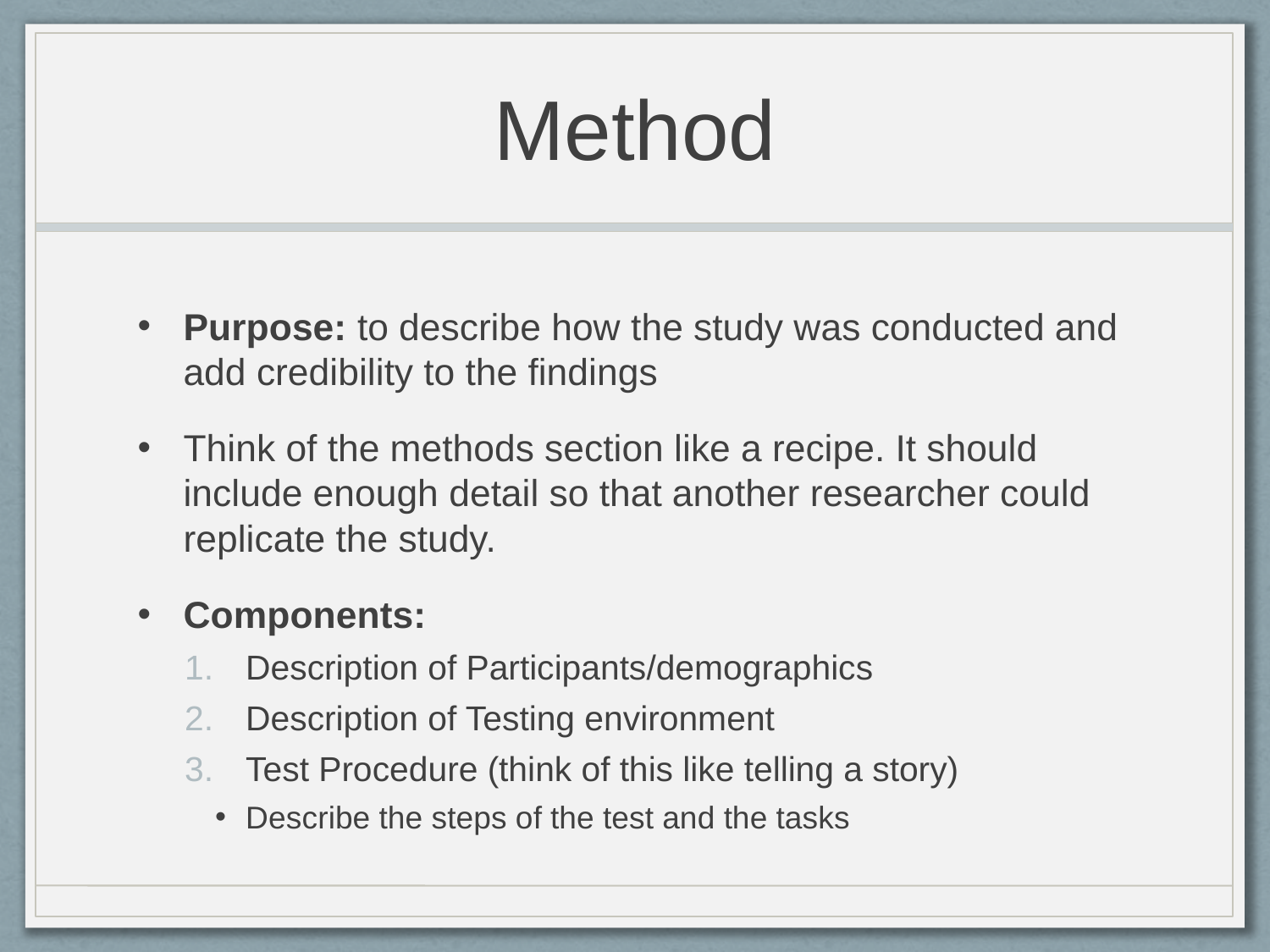

# Method
Purpose: to describe how the study was conducted and add credibility to the findings
Think of the methods section like a recipe. It should include enough detail so that another researcher could replicate the study.
Components:
Description of Participants/demographics
Description of Testing environment
Test Procedure (think of this like telling a story)
Describe the steps of the test and the tasks